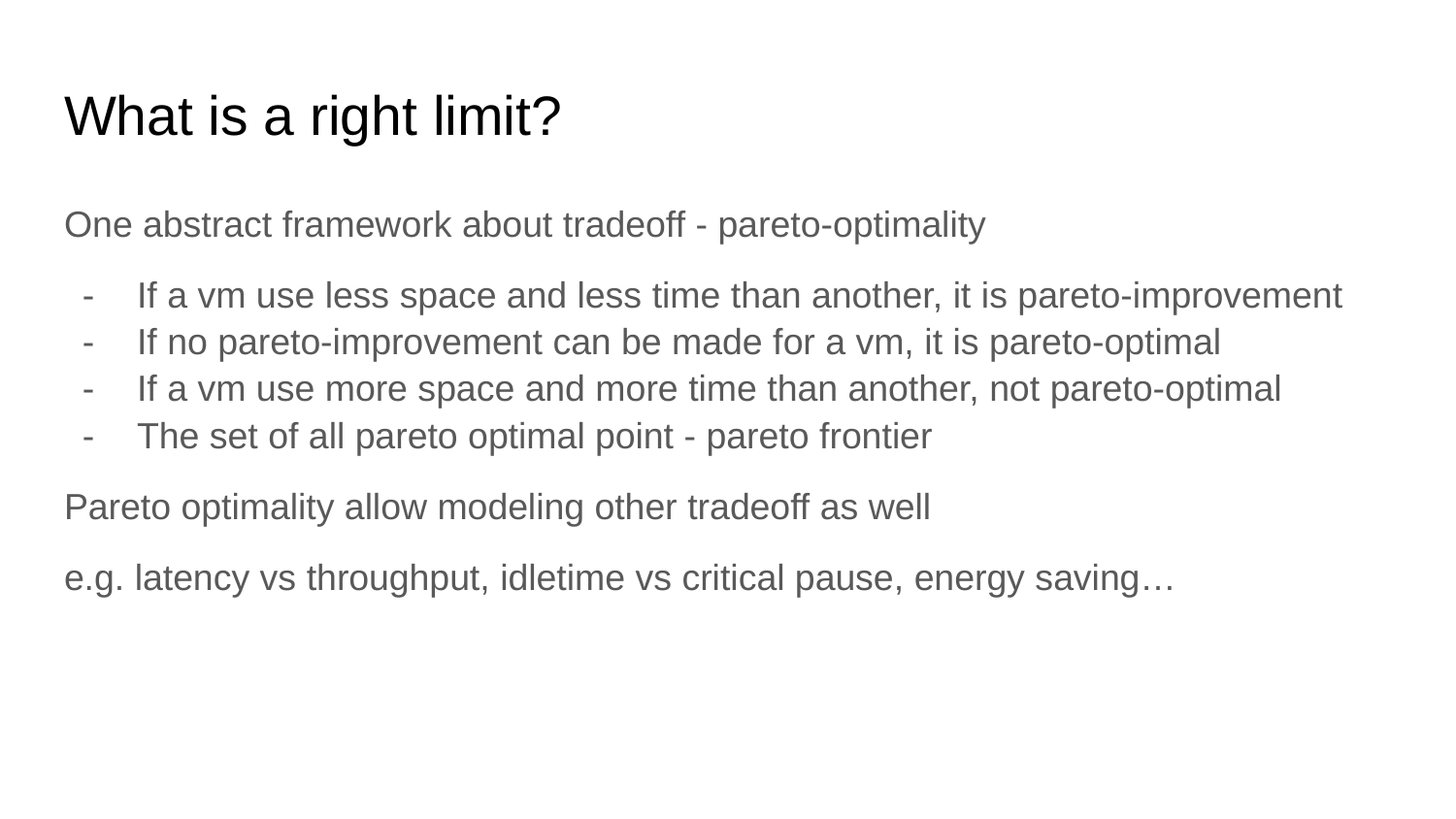

# What is a right limit?
One abstract framework about tradeoff - pareto-optimality
If a vm use less space and less time than another, it is pareto-improvement
If no pareto-improvement can be made for a vm, it is pareto-optimal
If a vm use more space and more time than another, not pareto-optimal
The set of all pareto optimal point - pareto frontier
Pareto optimality allow modeling other tradeoff as well
e.g. latency vs throughput, idletime vs critical pause, energy saving…